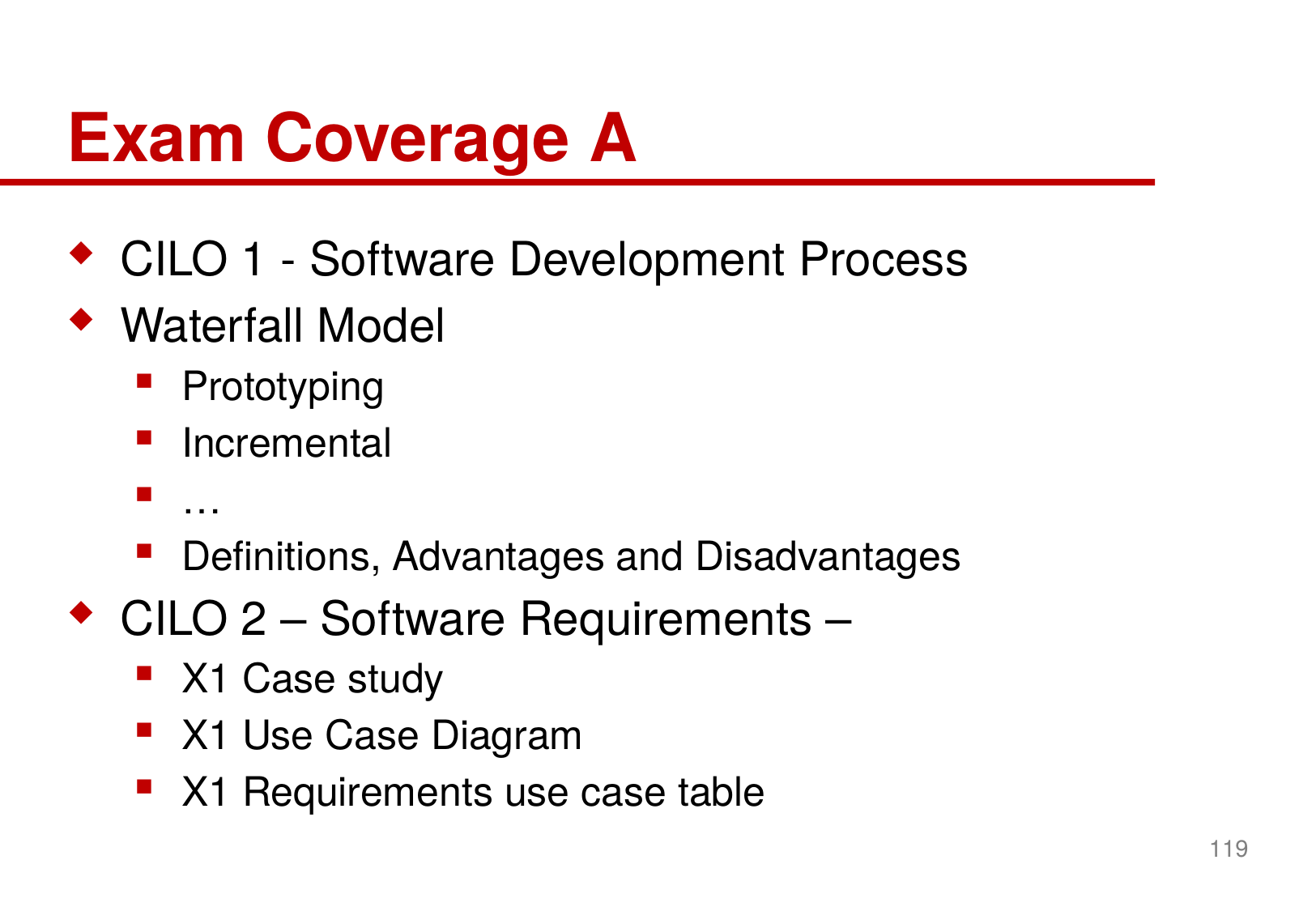

# Exam Coverage A
CILO 1 - Software Development Process
Waterfall Model
Prototyping
Incremental
…
Definitions, Advantages and Disadvantages
CILO 2 – Software Requirements –
X1 Case study
X1 Use Case Diagram
X1 Requirements use case table
119